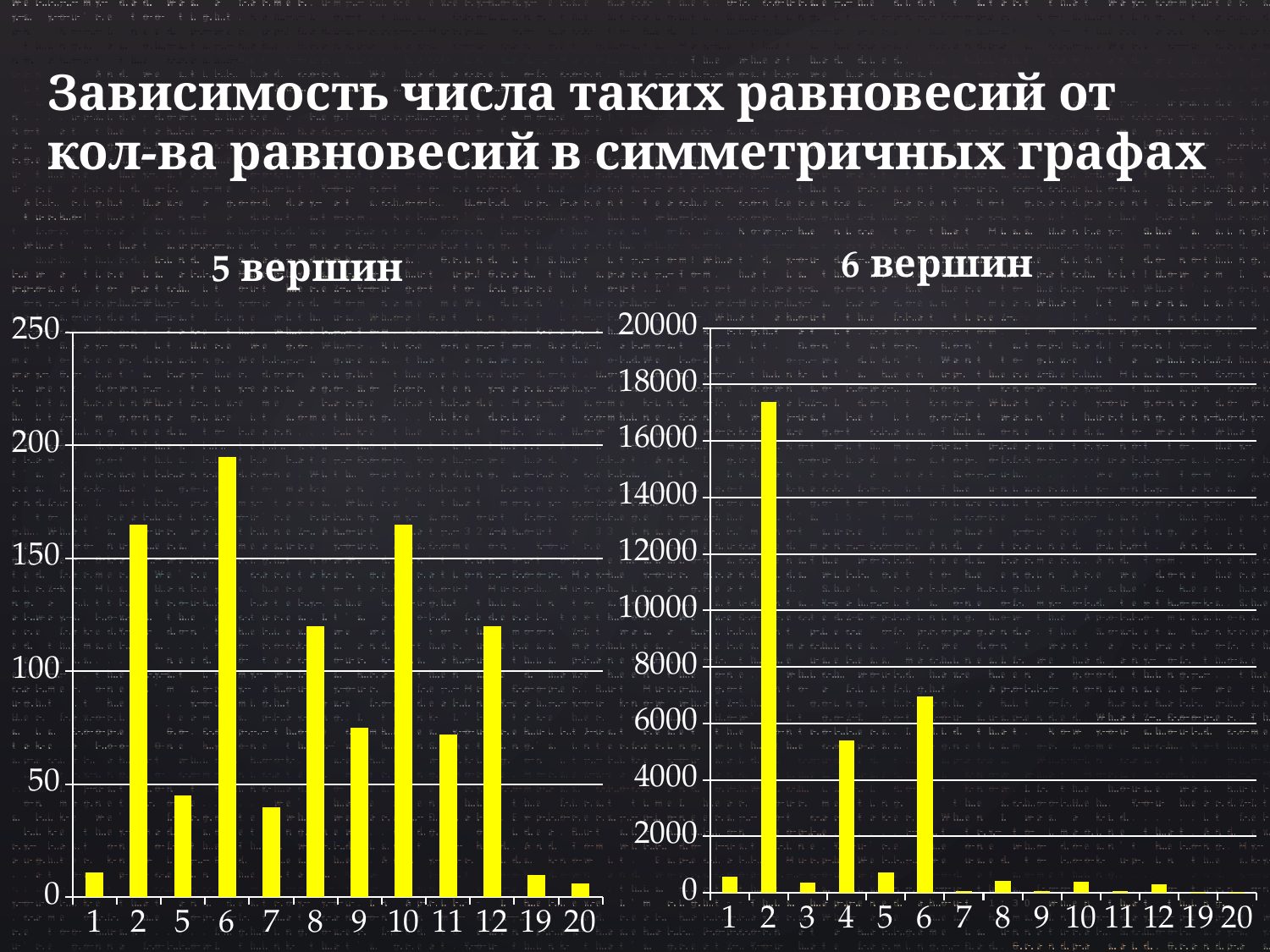

# Зависимость числа таких равновесий от кол-ва равновесий в симметричных графах

### Chart: 6 вершин

| Category | 6 вершин |
|---|---|
| 1 | 561.0 |
| 2 | 17391.0 |
| 3 | 360.0 |
| 4 | 5400.0 |
| 5 | 720.0 |
| 6 | 6960.0 |
| 7 | 60.0 |
| 8 | 420.0 |
| 9 | 75.0 |
| 10 | 405.0 |
| 11 | 72.0 |
| 12 | 312.0 |
| 19 | 10.0 |
| 20 | 22.0 |

### Chart: 5 вершин

| Category | 5 вершин |
|---|---|
| 1 | 11.0 |
| 2 | 165.0 |
| 5 | 45.0 |
| 6 | 195.0 |
| 7 | 40.0 |
| 8 | 120.0 |
| 9 | 75.0 |
| 10 | 165.0 |
| 11 | 72.0 |
| 12 | 120.0 |
| 19 | 10.0 |
| 20 | 6.0 |